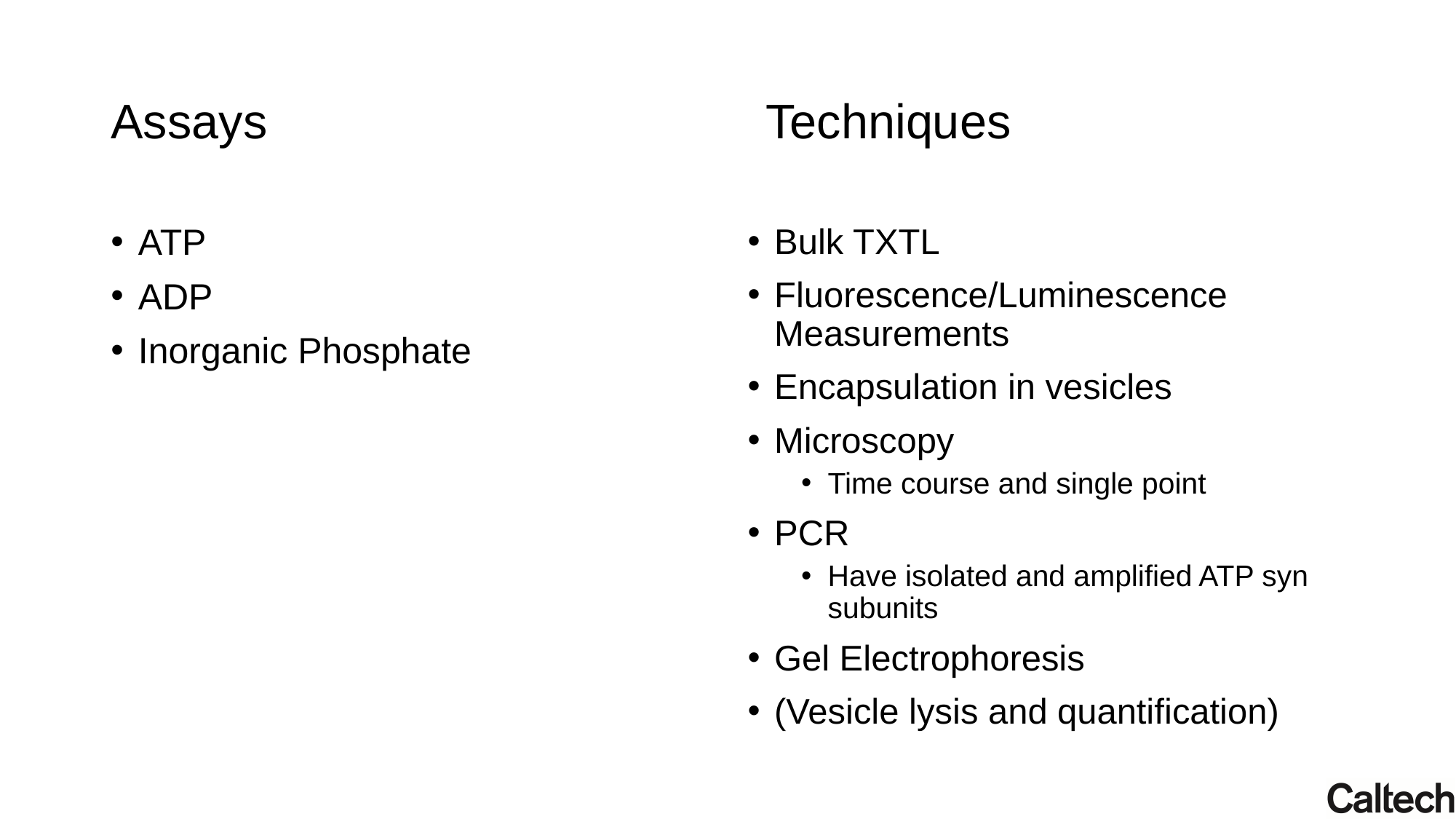

# Assays					Techniques
ATP
ADP
Inorganic Phosphate
Bulk TXTL
Fluorescence/Luminescence Measurements
Encapsulation in vesicles
Microscopy
Time course and single point
PCR
Have isolated and amplified ATP syn subunits
Gel Electrophoresis
(Vesicle lysis and quantification)